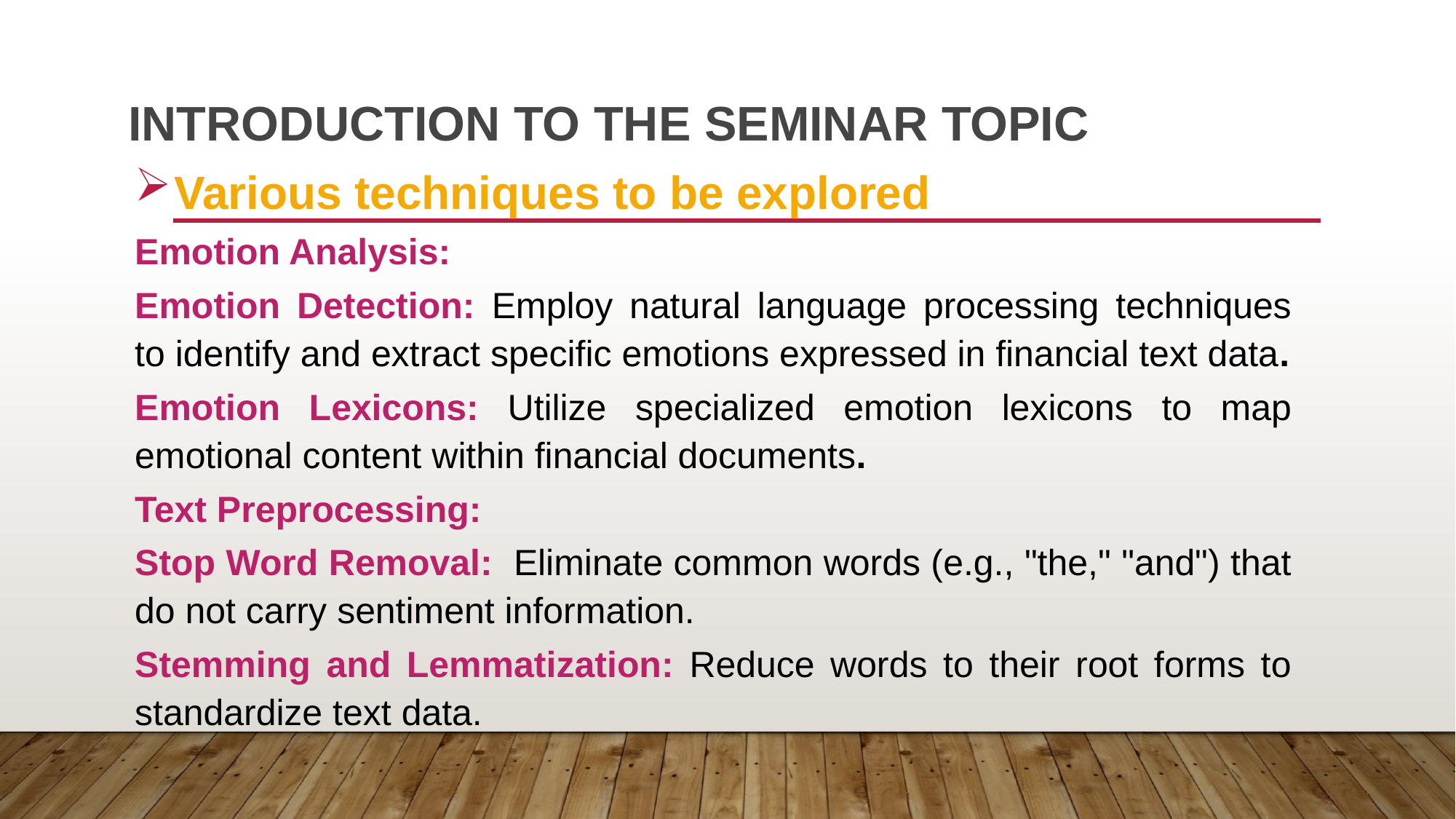

# Introduction to the Seminar Topic
Various techniques to be explored
Emotion Analysis:
Emotion Detection: Employ natural language processing techniques to identify and extract specific emotions expressed in financial text data.
Emotion Lexicons: Utilize specialized emotion lexicons to map emotional content within financial documents.
Text Preprocessing:
Stop Word Removal:  Eliminate common words (e.g., "the," "and") that do not carry sentiment information.
Stemming and Lemmatization: Reduce words to their root forms to standardize text data.